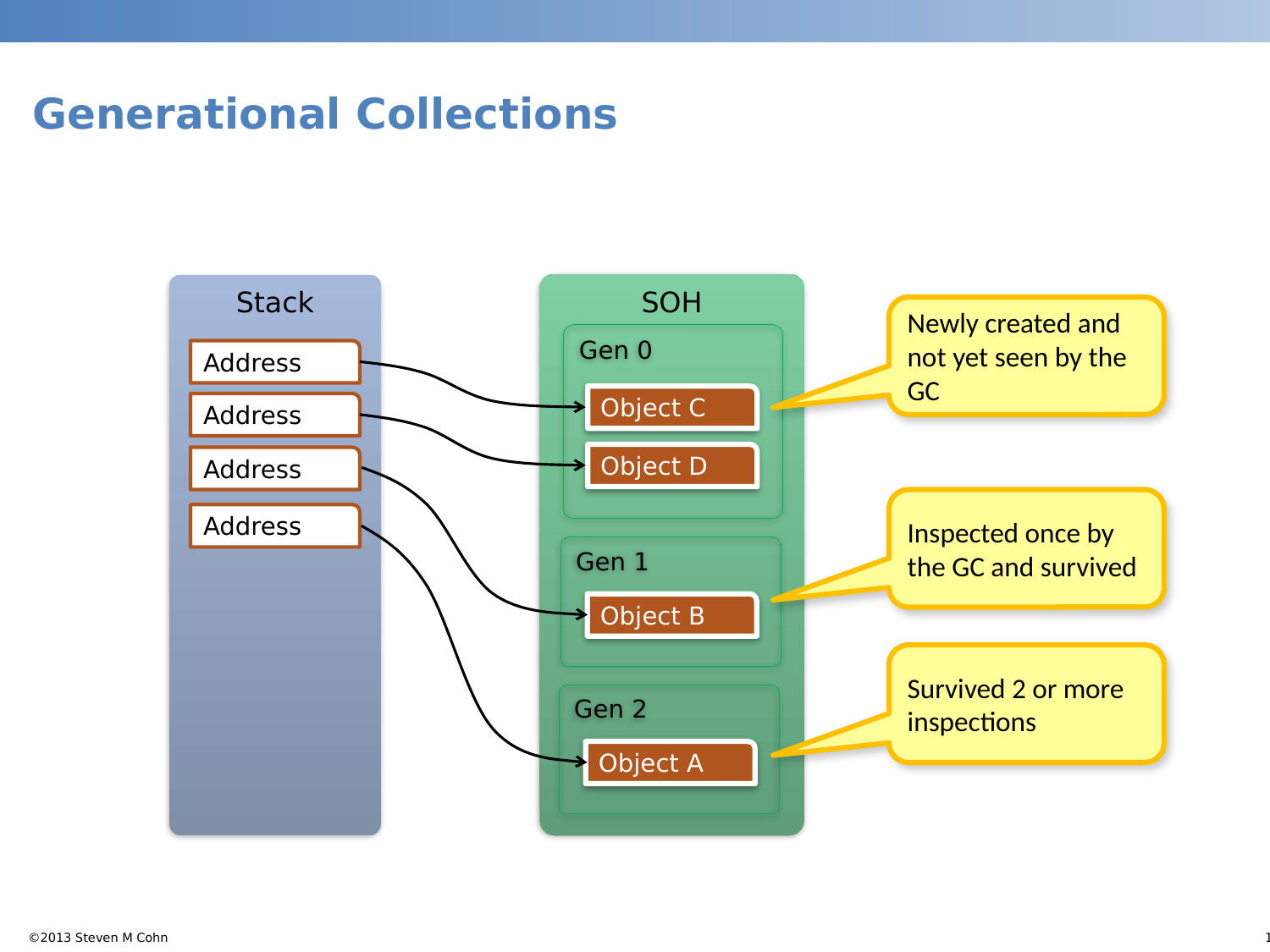

# Generational Collections

SOH
Stack
Newly created and not yet seen by the GC
Gen 0
Address

Object C
Address

Object D
Address

Inspected once by the GC and survived
Address

Gen 1
Object B
Survived 2 or more inspections
Gen 2
Object A